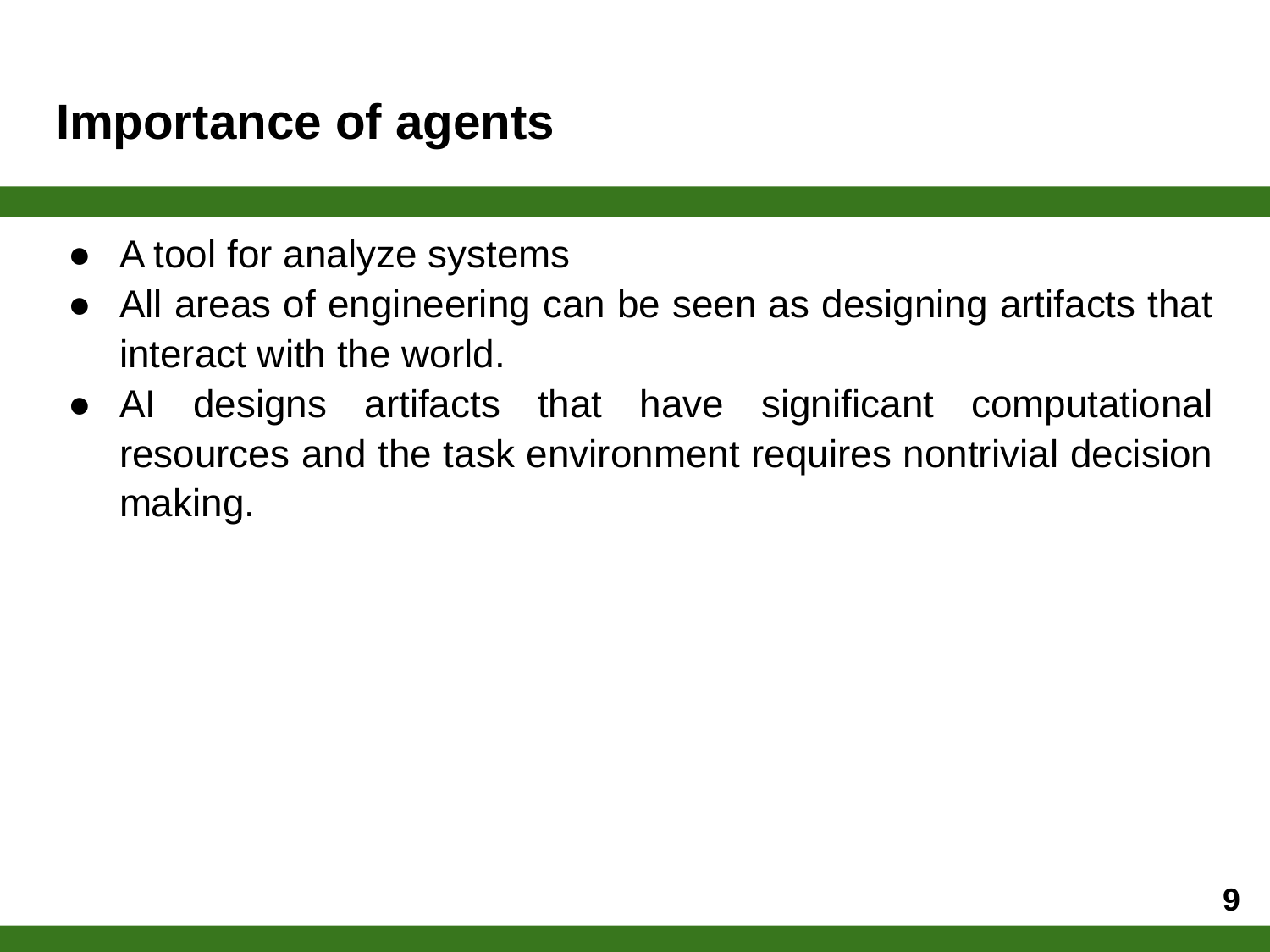

# Importance of agents
A tool for analyze systems
All areas of engineering can be seen as designing artifacts that interact with the world.
AI designs artifacts that have significant computational resources and the task environment requires nontrivial decision making.
9